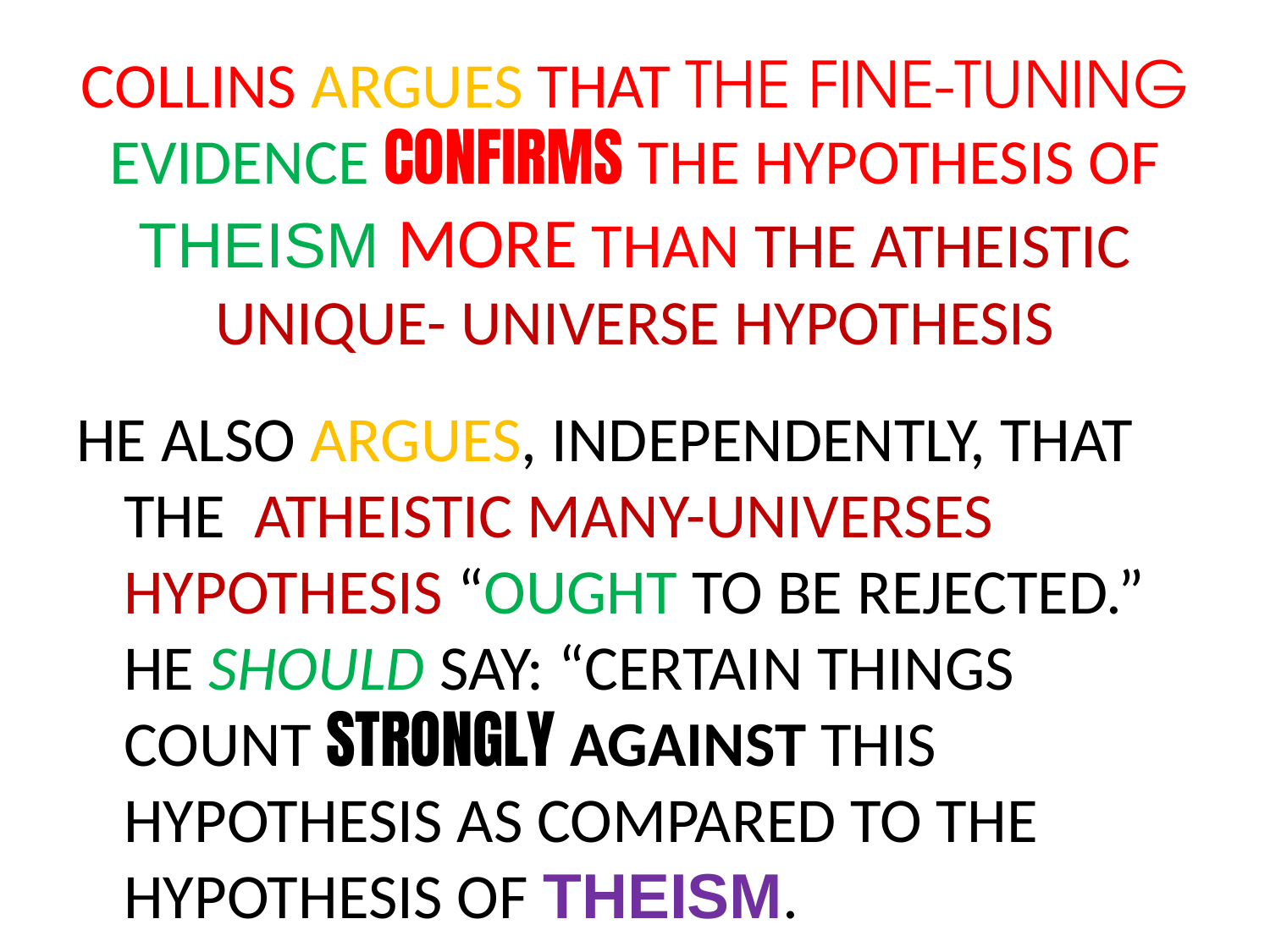

# COLLINS ARGUES THAT THE FINE-TUNING EVIDENCE CONFIRMS THE HYPOTHESIS OF THEISM MORE THAN THE ATHEISTIC UNIQUE- UNIVERSE HYPOTHESIS
HE ALSO ARGUES, INDEPENDENTLY, THAT THE  ATHEISTIC MANY-UNIVERSES HYPOTHESIS “OUGHT TO BE REJECTED.”  HE SHOULD SAY: “CERTAIN THINGS COUNT STRONGLY AGAINST THIS HYPOTHESIS AS COMPARED TO THE HYPOTHESIS OF THEISM.